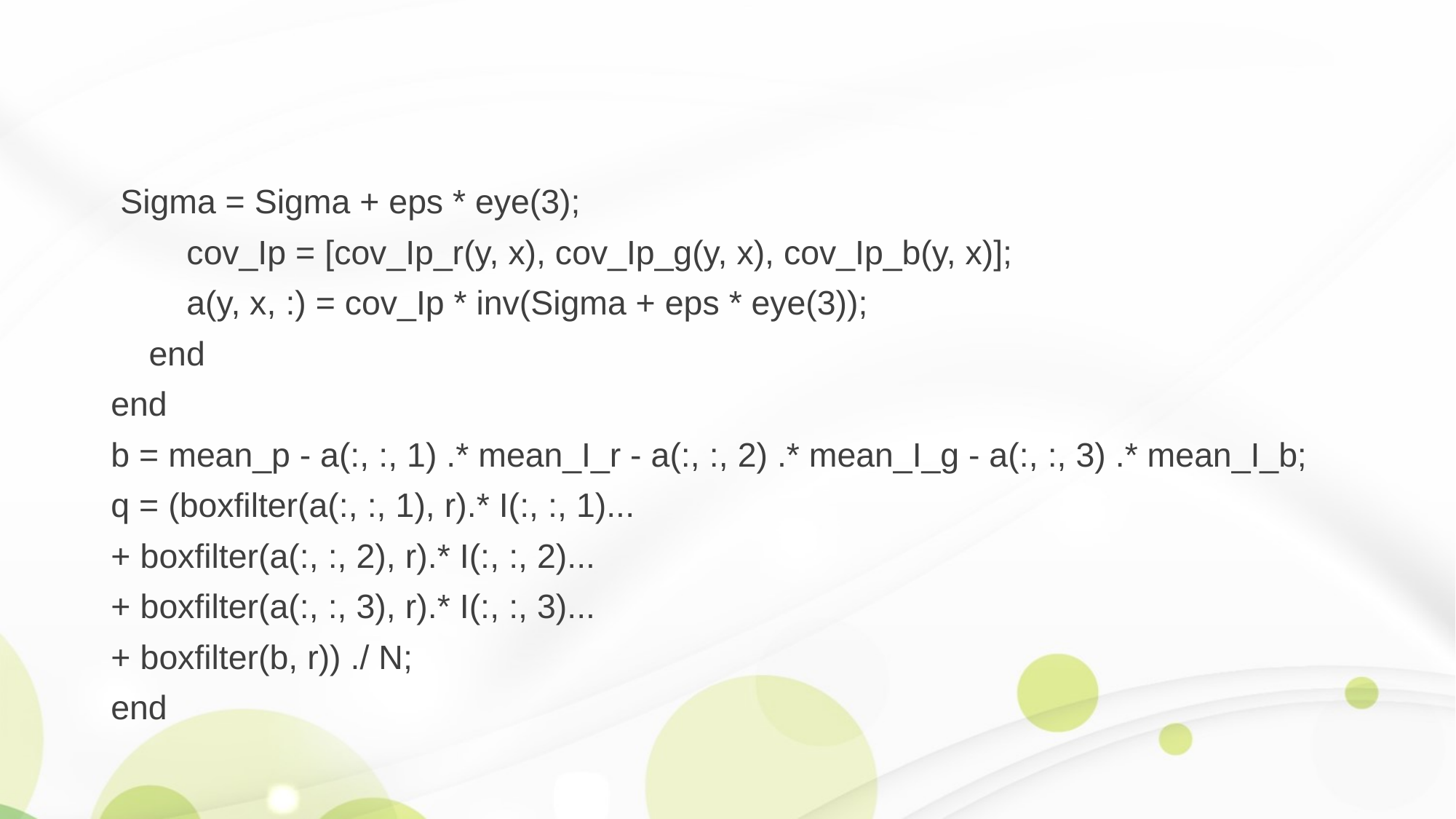

#
 Sigma = Sigma + eps * eye(3);
        cov_Ip = [cov_Ip_r(y, x), cov_Ip_g(y, x), cov_Ip_b(y, x)];
        a(y, x, :) = cov_Ip * inv(Sigma + eps * eye(3));
    end
end
b = mean_p - a(:, :, 1) .* mean_I_r - a(:, :, 2) .* mean_I_g - a(:, :, 3) .* mean_I_b;
q = (boxfilter(a(:, :, 1), r).* I(:, :, 1)...
+ boxfilter(a(:, :, 2), r).* I(:, :, 2)...
+ boxfilter(a(:, :, 3), r).* I(:, :, 3)...
+ boxfilter(b, r)) ./ N;
end